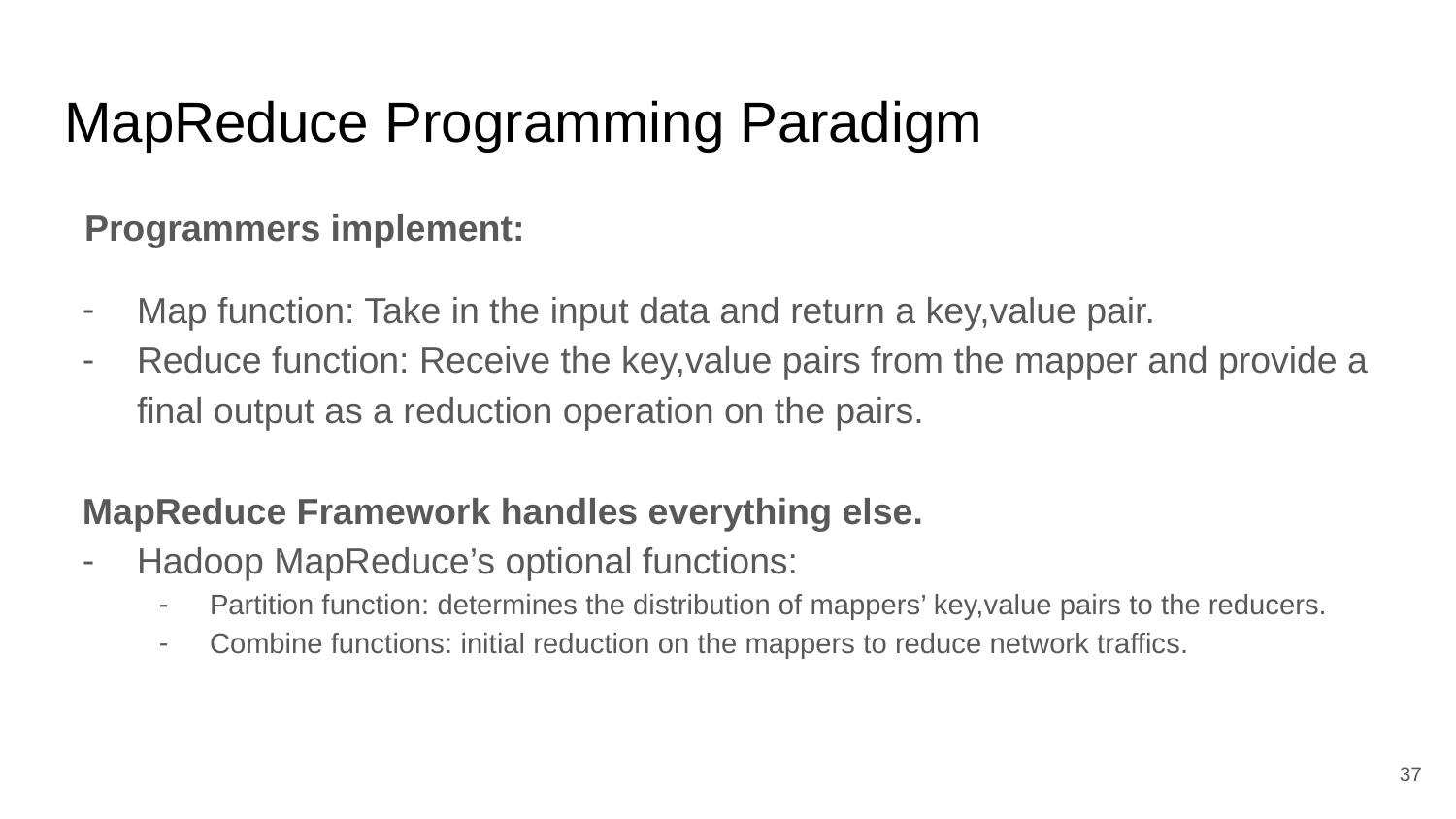

# MapReduce Programming Paradigm
  Programmers implement:
Map function: Take in the input data and return a key,value pair.
Reduce function: Receive the key,value pairs from the mapper and provide a final output as a reduction operation on the pairs.

MapReduce Framework handles everything else.
Hadoop MapReduce’s optional functions:
Partition function: determines the distribution of mappers’ key,value pairs to the reducers.
Combine functions: initial reduction on the mappers to reduce network traffics.

37